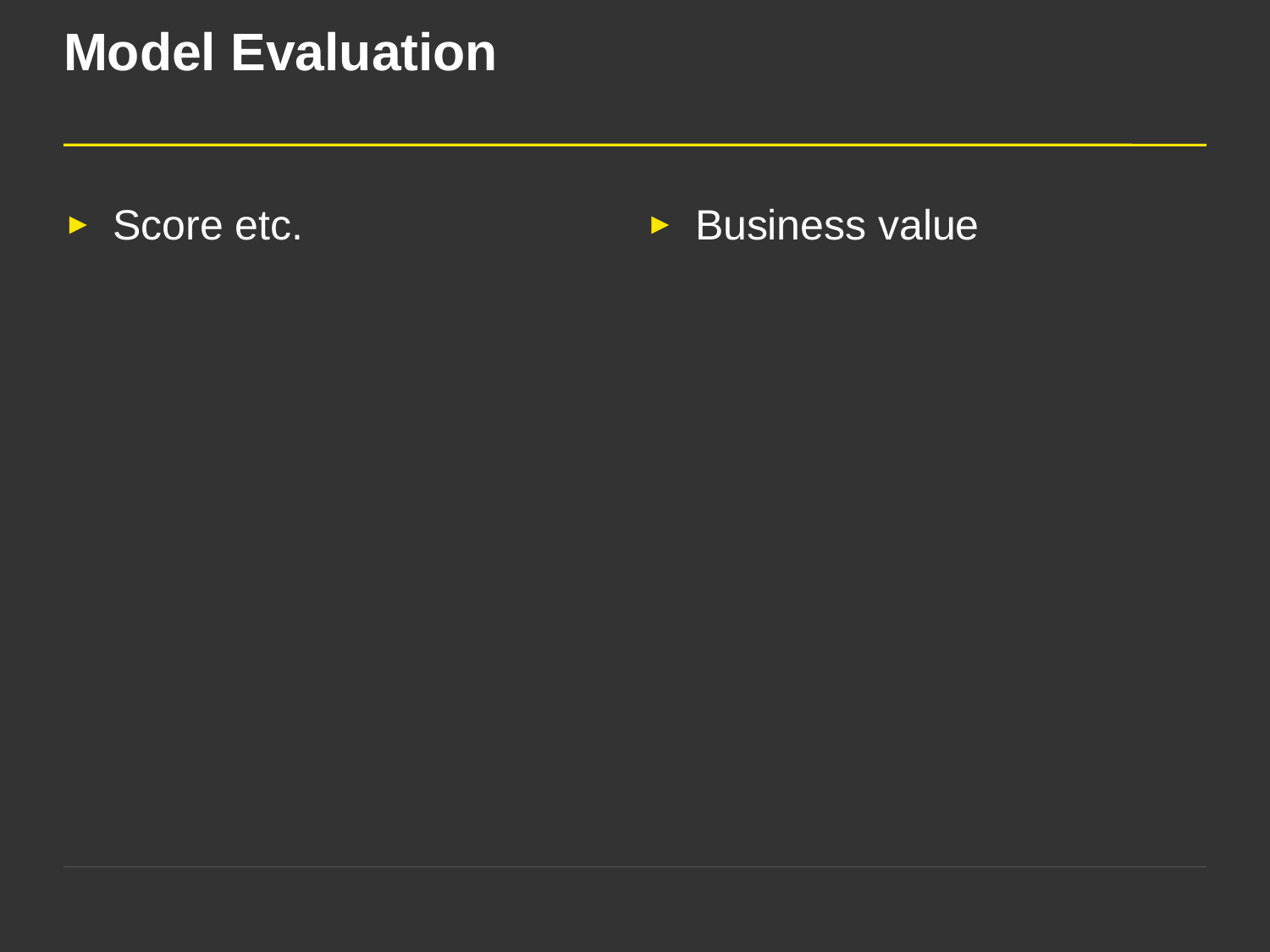

# Model Evaluation
Score etc.
Business value